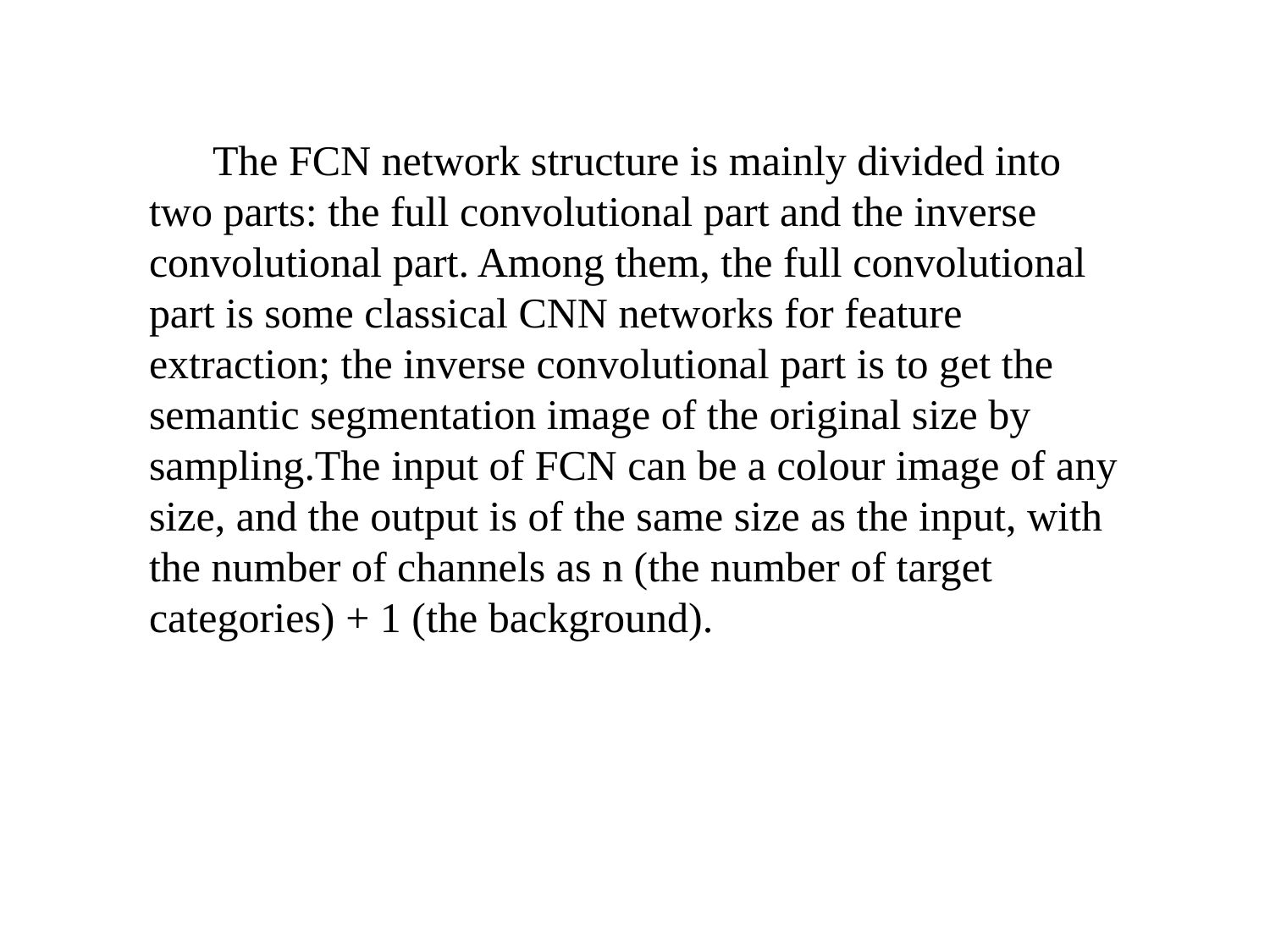

#
      The FCN network structure is mainly divided into two parts: the full convolutional part and the inverse convolutional part. Among them, the full convolutional part is some classical CNN networks for feature extraction; the inverse convolutional part is to get the semantic segmentation image of the original size by sampling.The input of FCN can be a colour image of any size, and the output is of the same size as the input, with the number of channels as n (the number of target categories) + 1 (the background).